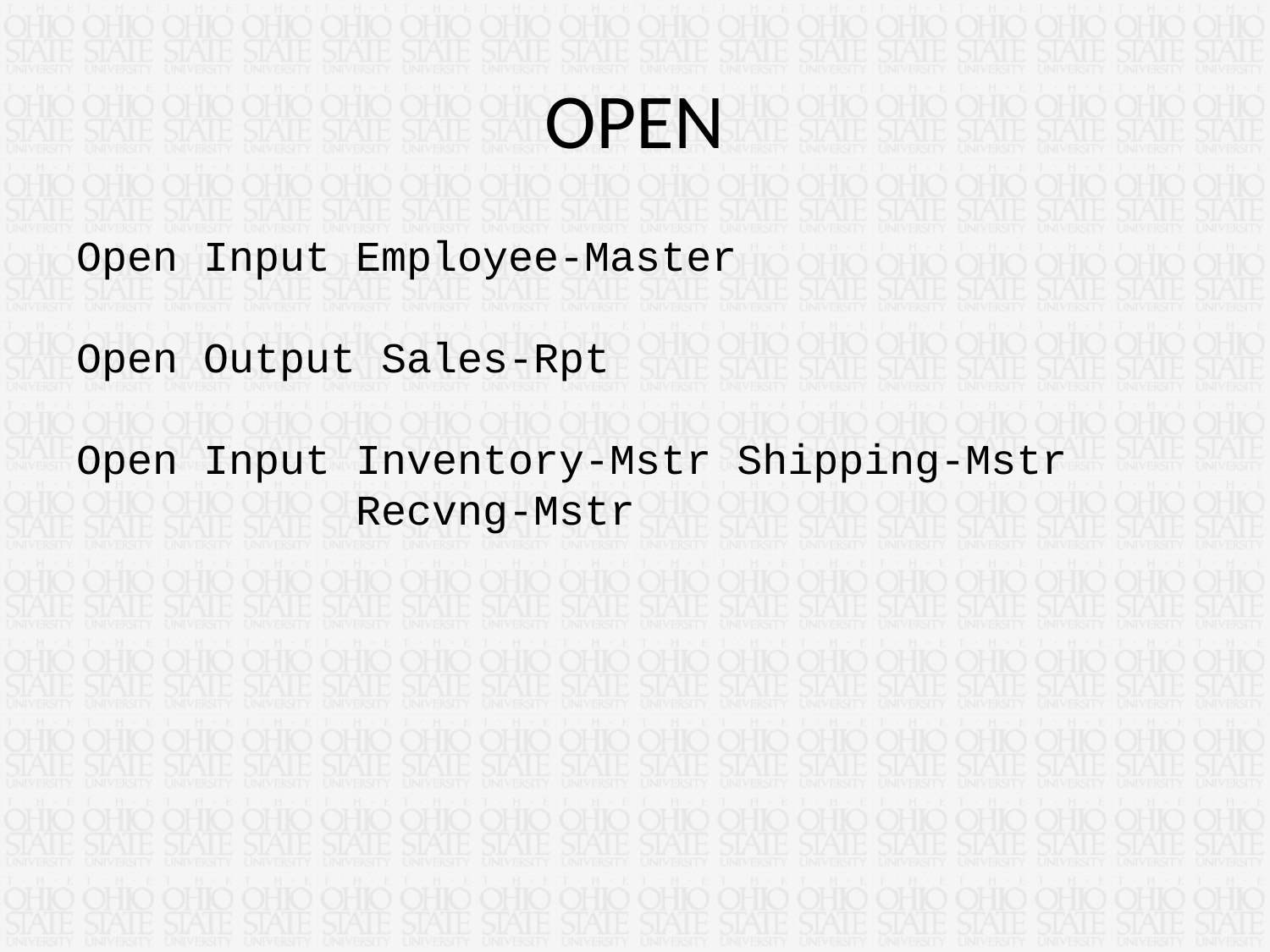

# OPEN
Open Input Employee-Master
Open Output Sales-Rpt
Open Input Inventory-Mstr Shipping-Mstr
           Recvng-Mstr